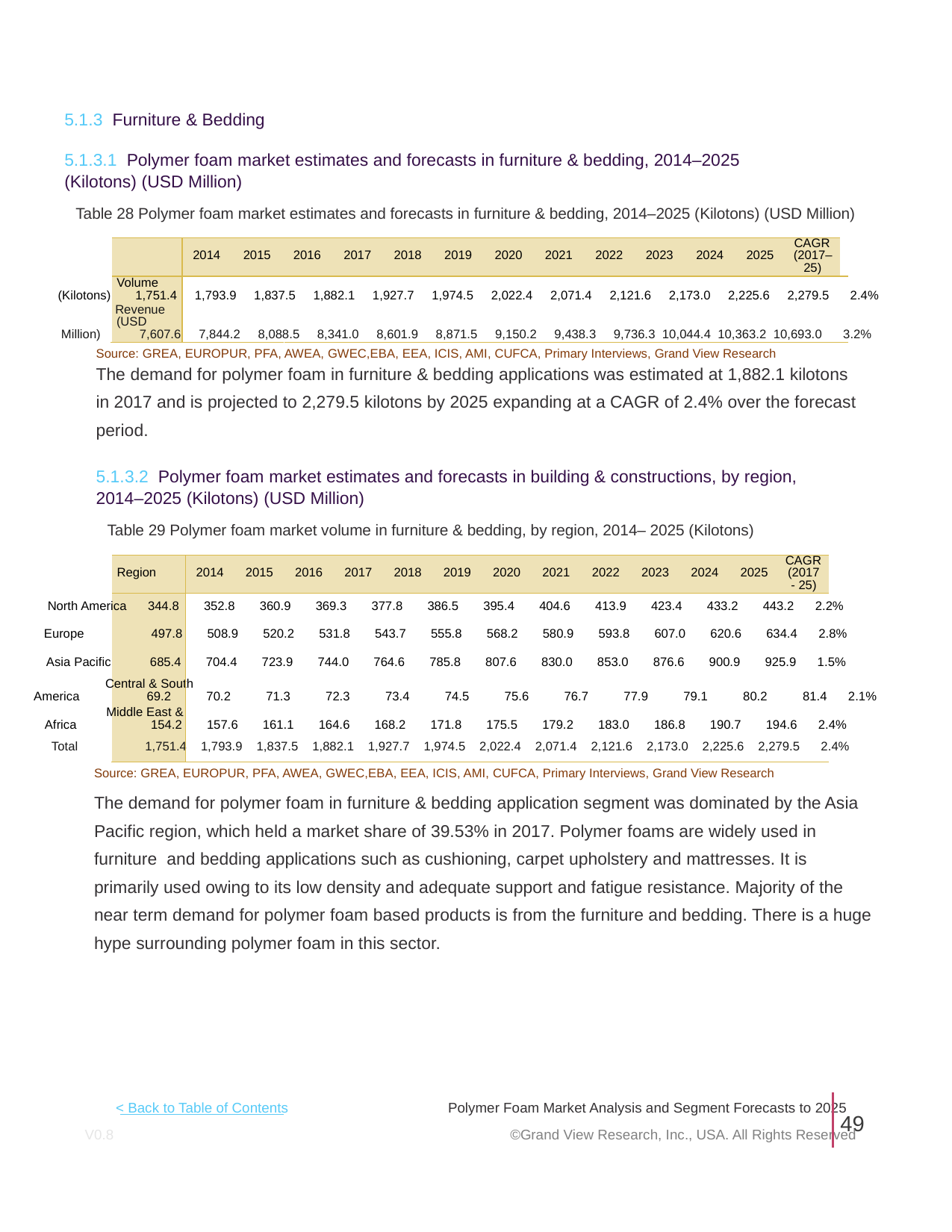

5.1.3  Furniture & Bedding
5.1.3.1  Polymer foam market estimates and forecasts in furniture & bedding, 2014–2025
(Kilotons) (USD Million)
Table 28 Polymer foam market estimates and forecasts in furniture & bedding, 2014–2025 (Kilotons) (USD Million)

CAGR

2014
2015
2016
2017
2018
2019
2020
2021
2022
2023
2024
2025
(2017–

25)

Volume

(Kilotons)       1,751.4     1,793.9     1,837.5     1,882.1     1,927.7     1,974.5     2,022.4     2,071.4     2,121.6     2,173.0     2,225.6     2,279.5      2.4%

Revenue

(USD

Million)           7,607.6     7,844.2     8,088.5     8,341.0     8,601.9     8,871.5     9,150.2     9,438.3     9,736.3  10,044.4  10,363.2  10,693.0      3.2%

Source: GREA, EUROPUR, PFA, AWEA, GWEC,EBA, EEA, ICIS, AMI, CUFCA, Primary Interviews, Grand View Research
The demand for polymer foam in furniture & bedding applications was estimated at 1,882.1 kilotons
in 2017 and is projected to 2,279.5 kilotons by 2025 expanding at a CAGR of 2.4% over the forecast
period.
5.1.3.2  Polymer foam market estimates and forecasts in building & constructions, by region,
2014–2025 (Kilotons) (USD Million)
Table 29 Polymer foam market volume in furniture & bedding, by region, 2014– 2025 (Kilotons)
CAGR

Region
2014
2015
2016
2017
2018
2019
2020
2021
2022
2023
2024
2025
(2017

- 25)

North America      344.8       352.8       360.9       369.3       377.8       386.5       395.4       404.6       413.9       423.4       433.2       443.2      2.2%

Europe                   497.8       508.9       520.2       531.8       543.7       555.8       568.2       580.9       593.8       607.0       620.6       634.4      2.8%

Asia Pacific           685.4       704.4       723.9       744.0       764.6       785.8       807.6       830.0       853.0       876.6       900.9       925.9      1.5%

Central & South

America                   69.2          70.2          71.3          72.3          73.4          74.5          75.6          76.7          77.9          79.1          80.2          81.4      2.1%

Middle East &

Africa                     154.2       157.6       161.1       164.6       168.2       171.8       175.5       179.2       183.0       186.8       190.7       194.6      2.4%

Total                   1,751.4    1,793.9    1,837.5    1,882.1    1,927.7    1,974.5    2,022.4    2,071.4    2,121.6    2,173.0    2,225.6    2,279.5      2.4%

Source: GREA, EUROPUR, PFA, AWEA, GWEC,EBA, EEA, ICIS, AMI, CUFCA, Primary Interviews, Grand View Research
The demand for polymer foam in furniture & bedding application segment was dominated by the Asia
Pacific region, which held a market share of 39.53% in 2017. Polymer foams are widely used in
furniture  and bedding applications such as cushioning, carpet upholstery and mattresses. It is
primarily used owing to its low density and adequate support and fatigue resistance. Majority of the
near term demand for polymer foam based products is from the furniture and bedding. There is a huge
hype surrounding polymer foam in this sector.

< Back to Table of Contents
Polymer Foam Market Analysis and Segment Forecasts to 2025
49

V0.8                                                                                                     ©Grand View Research, Inc., USA. All Rights Reserved